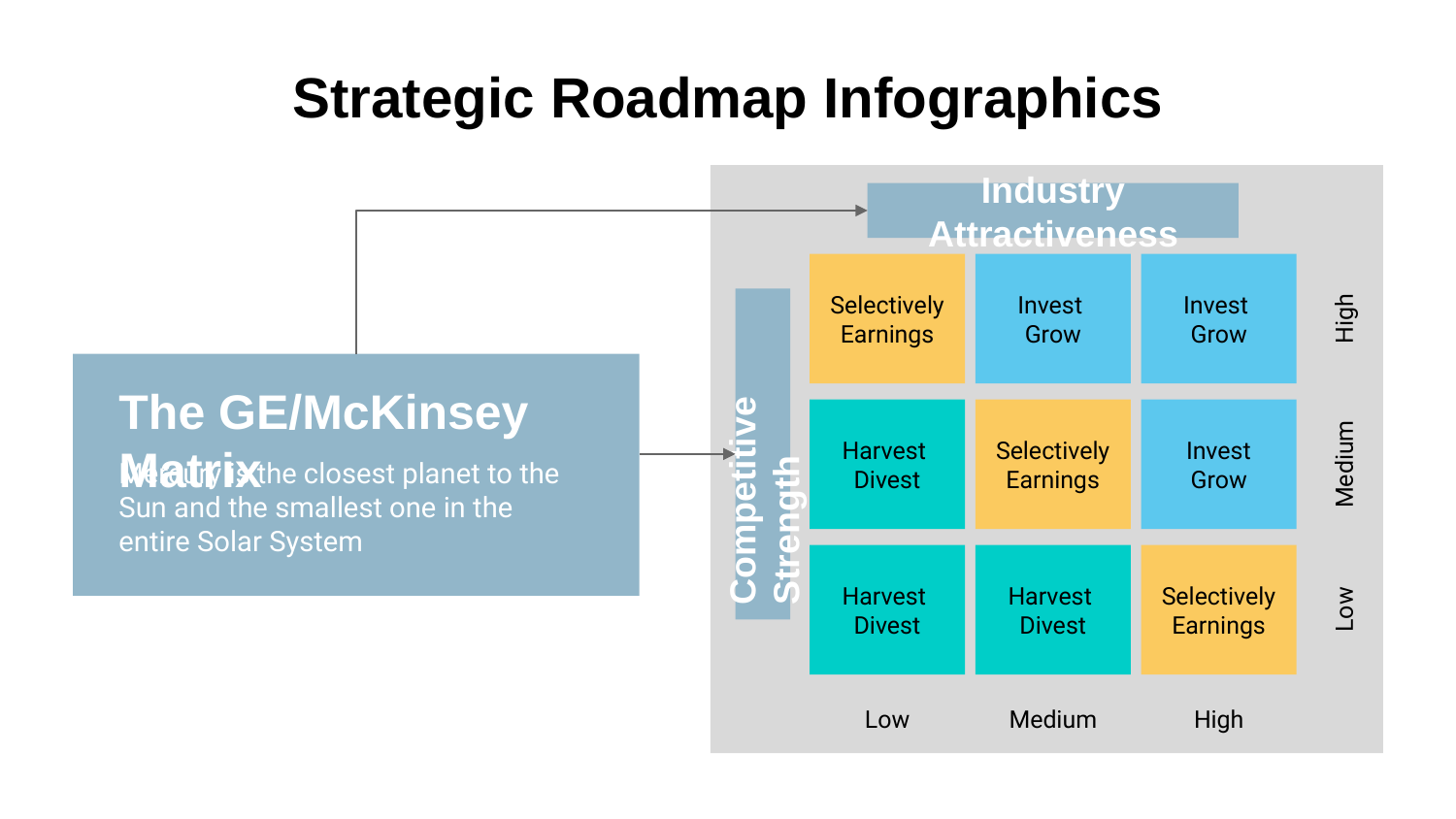

# Strategic Roadmap Infographics

Industry Attractiveness
Selectively Earnings
Invest  Grow
Invest  Grow
High
Harvest  Divest
Selectively Earnings
Invest Grow
Competitive Strength
Medium
Harvest  Divest
Harvest  Divest
Selectively Earnings
Low
Low
Medium
High

The GE/McKinsey Matrix
Mercury is the closest planet to the Sun and the smallest one in the entire Solar System